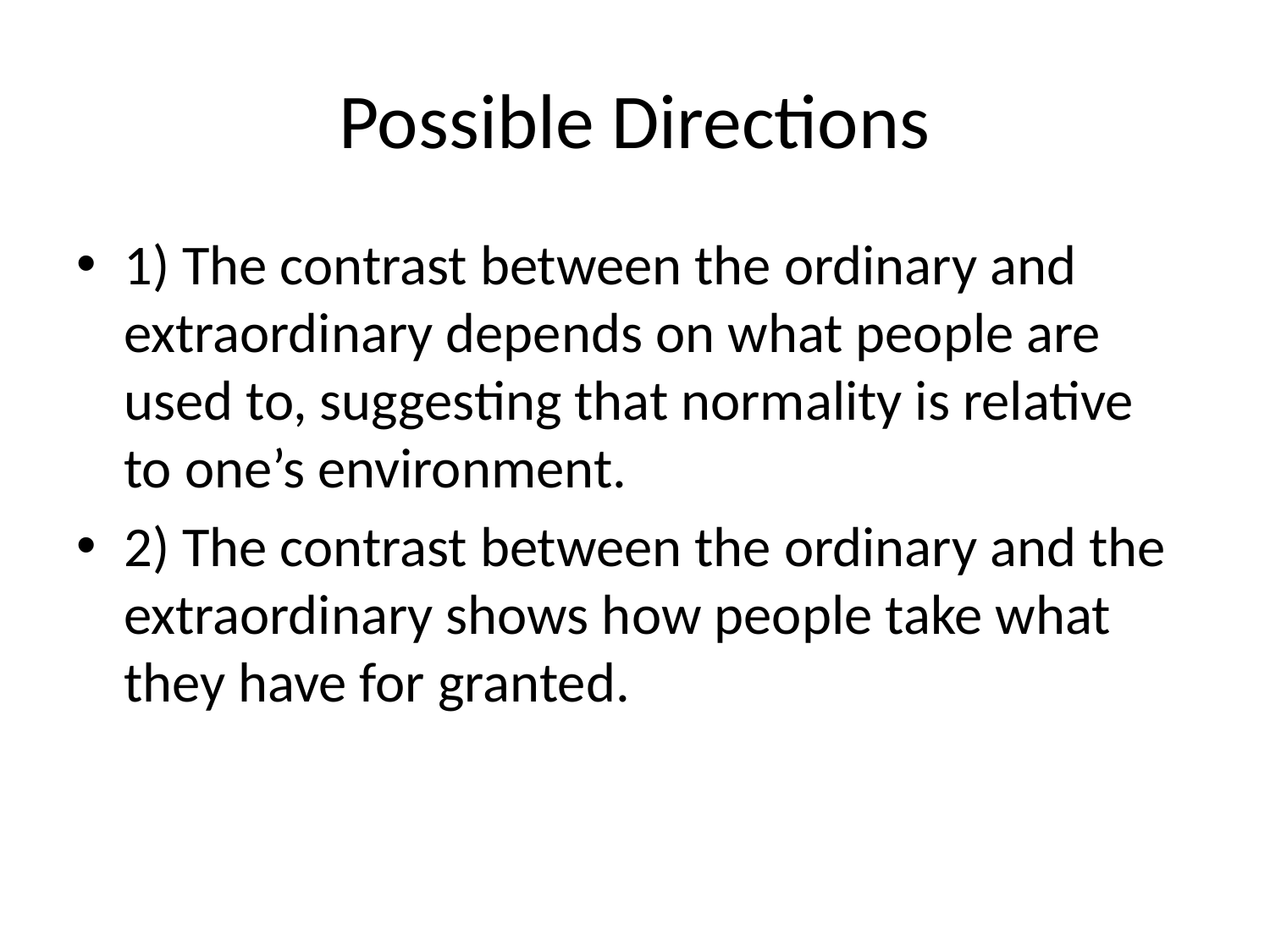

# Possible Directions
1) The contrast between the ordinary and extraordinary depends on what people are used to, suggesting that normality is relative to one’s environment.
2) The contrast between the ordinary and the extraordinary shows how people take what they have for granted.